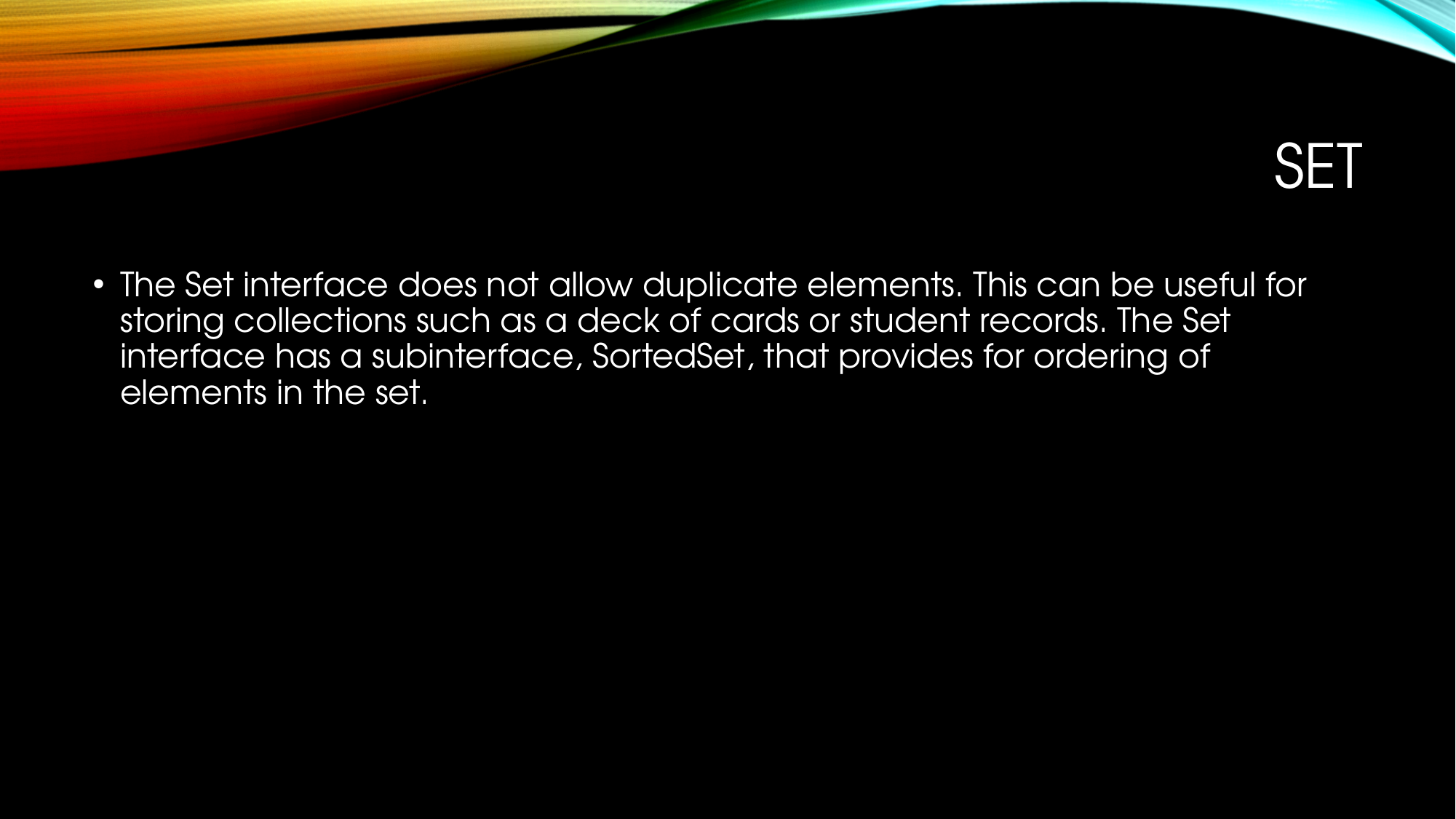

# Set
The Set interface does not allow duplicate elements. This can be useful for storing collections such as a deck of cards or student records. The Set interface has a subinterface, SortedSet, that provides for ordering of elements in the set.